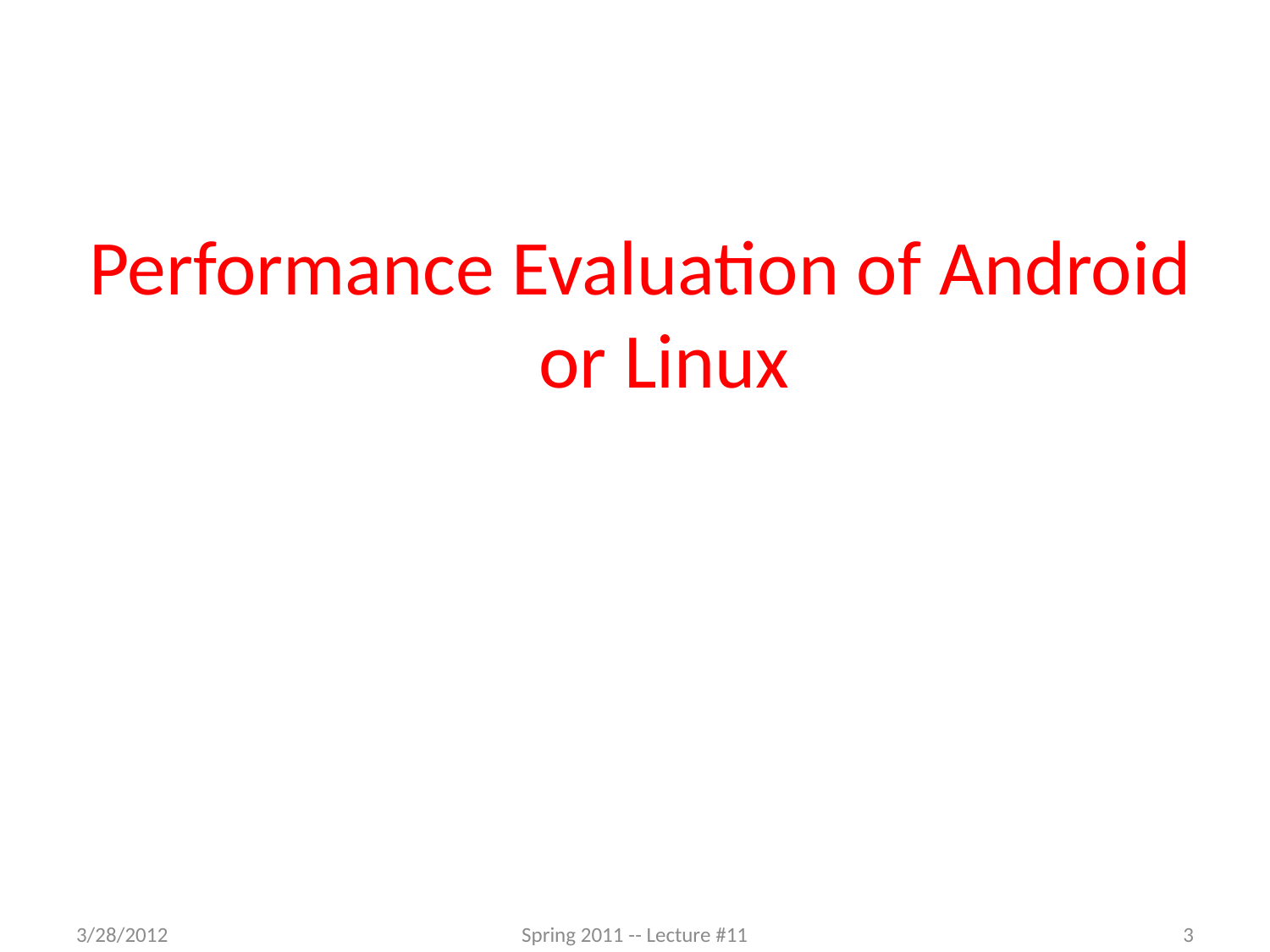

#
Performance Evaluation of Android or Linux
3/28/2012
Spring 2011 -- Lecture #11
3